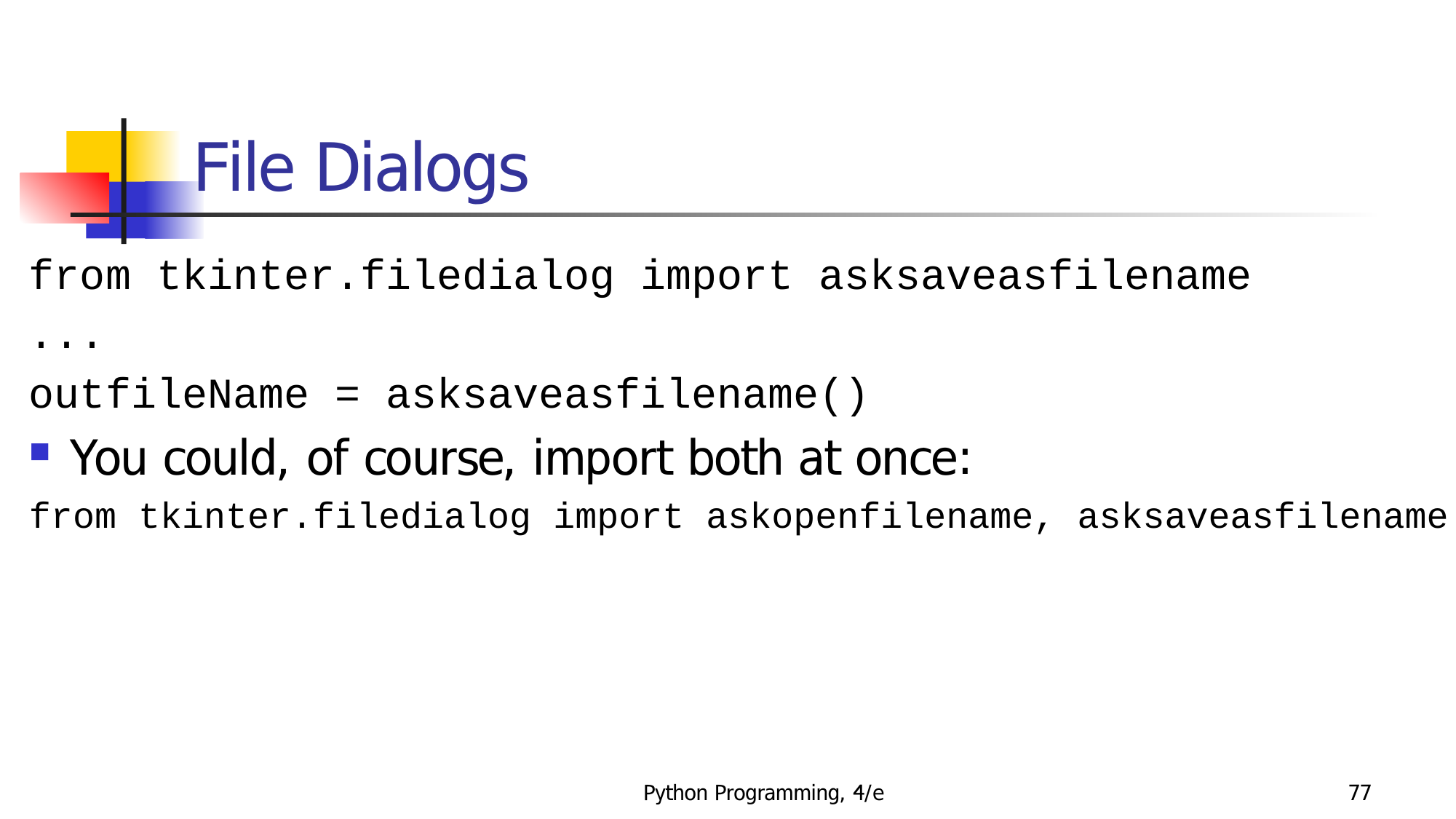

# File Dialogs
from tkinter.filedialog import asksaveasfilename
...
outfileName = asksaveasfilename()
You could, of course, import both at once:
from tkinter.filedialog import askopenfilename, asksaveasfilename
Python Programming, 4/e
77